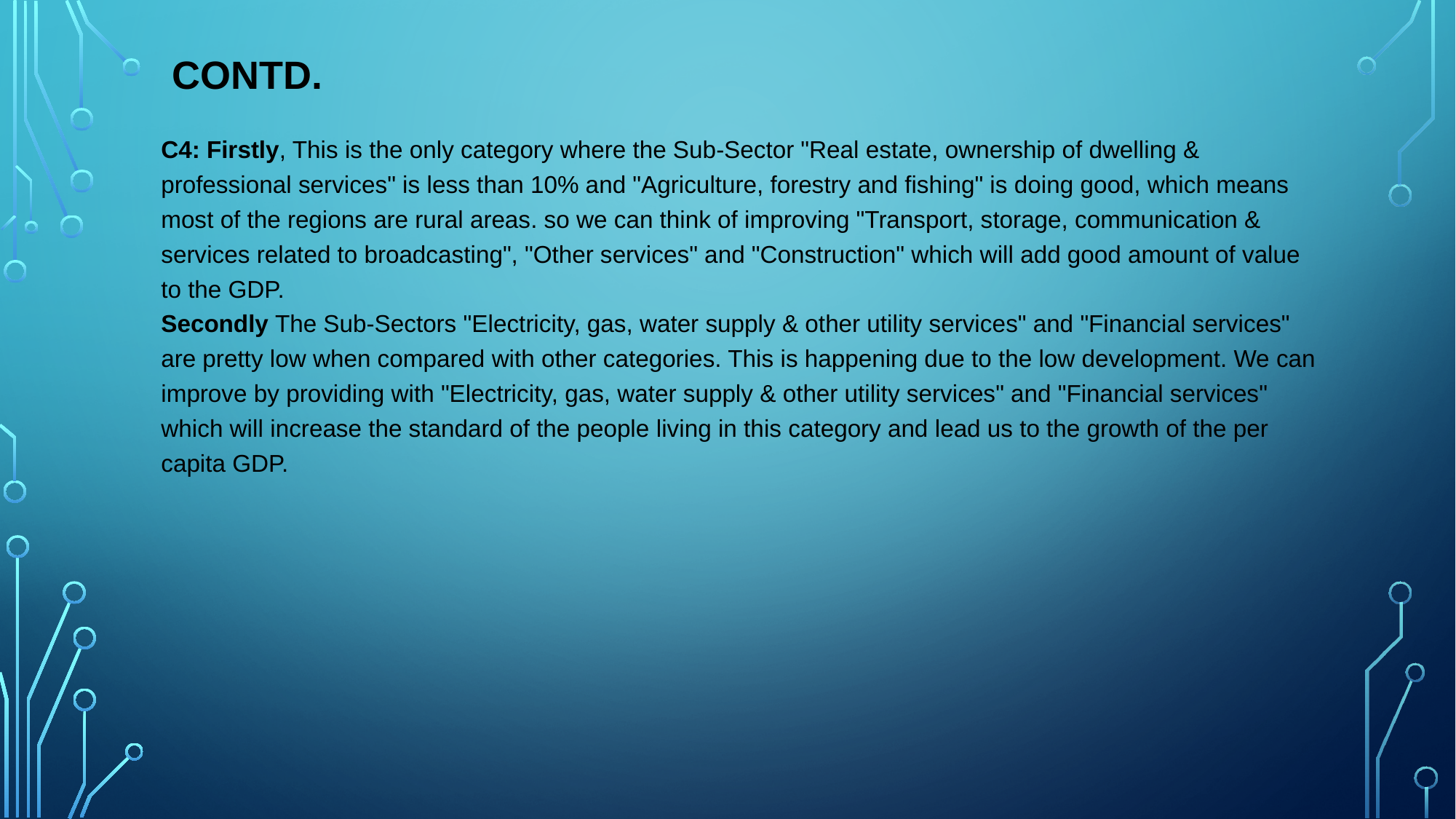

# Contd.
C4: Firstly, This is the only category where the Sub-Sector "Real estate, ownership of dwelling & professional services" is less than 10% and "Agriculture, forestry and fishing" is doing good, which means most of the regions are rural areas. so we can think of improving "Transport, storage, communication & services related to broadcasting", "Other services" and "Construction" which will add good amount of value to the GDP.
Secondly The Sub-Sectors "Electricity, gas, water supply & other utility services" and "Financial services" are pretty low when compared with other categories. This is happening due to the low development. We can improve by providing with "Electricity, gas, water supply & other utility services" and "Financial services" which will increase the standard of the people living in this category and lead us to the growth of the per capita GDP.